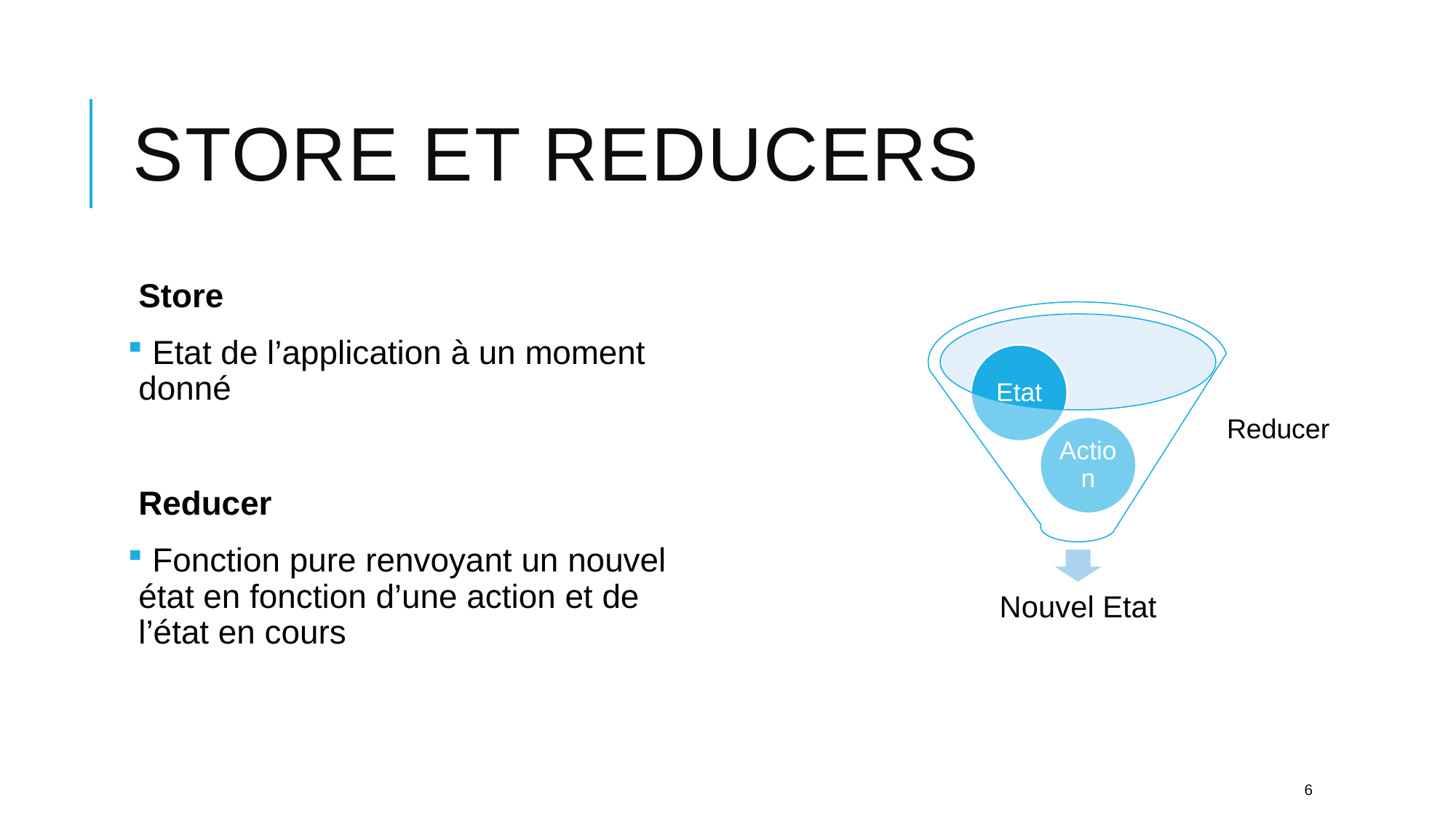

# STORE et REDUCERS
Nouvel Etat
Action
Etat
Reducer
Store
 Etat de l’application à un moment donné

Reducer
 Fonction pure renvoyant un nouvel état en fonction d’une action et de l’état en cours

6